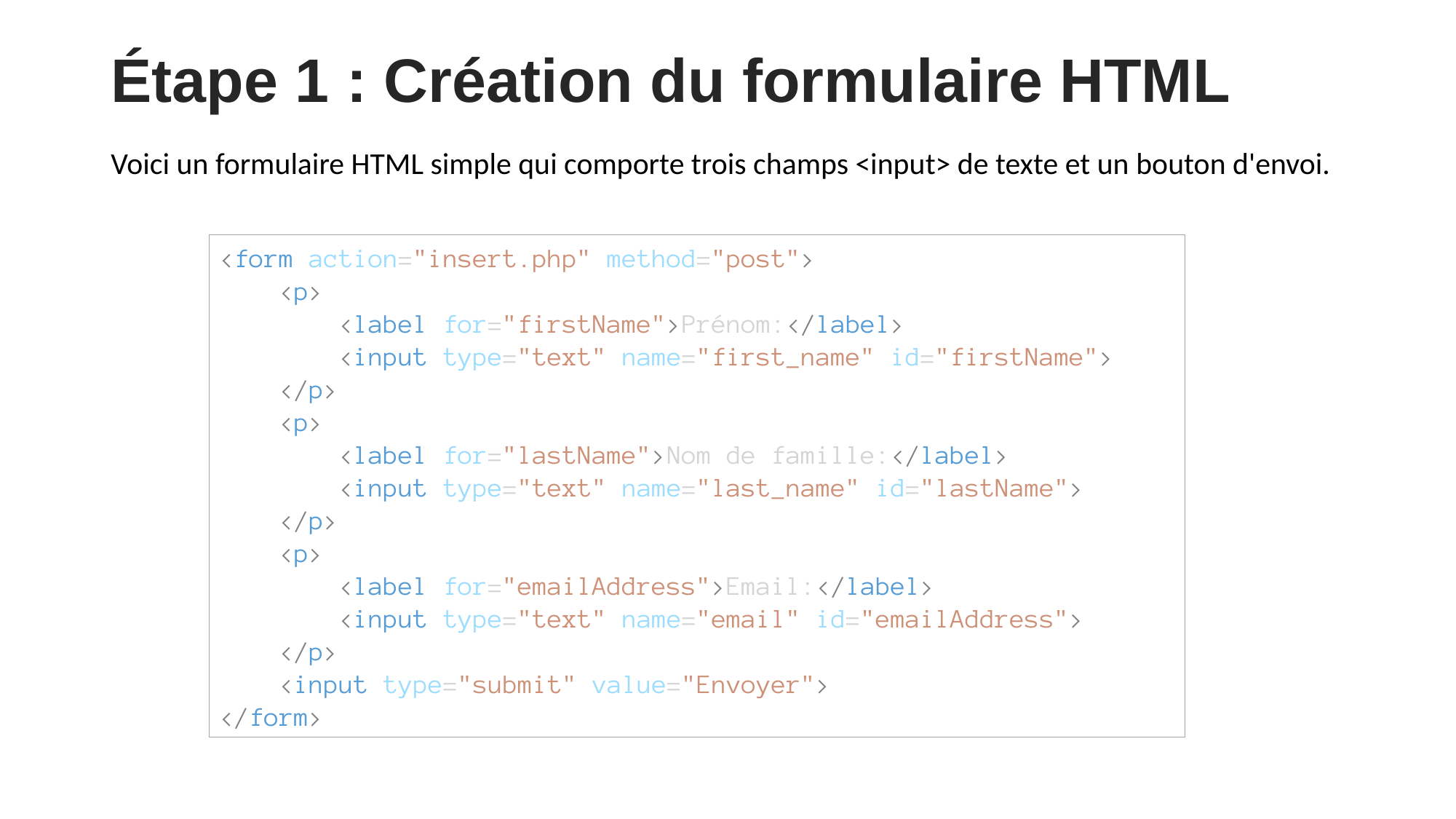

# Étape 1 : Création du formulaire HTML
Voici un formulaire HTML simple qui comporte trois champs <input> de texte et un bouton d'envoi.

<form action="insert.php" method="post">
    <p>
        <label for="firstName">Prénom:</label>
        <input type="text" name="first_name" id="firstName">
    </p>
    <p>
        <label for="lastName">Nom de famille:</label>
        <input type="text" name="last_name" id="lastName">
    </p>
    <p>
        <label for="emailAddress">Email:</label>
        <input type="text" name="email" id="emailAddress">
    </p>
    <input type="submit" value="Envoyer">
</form>